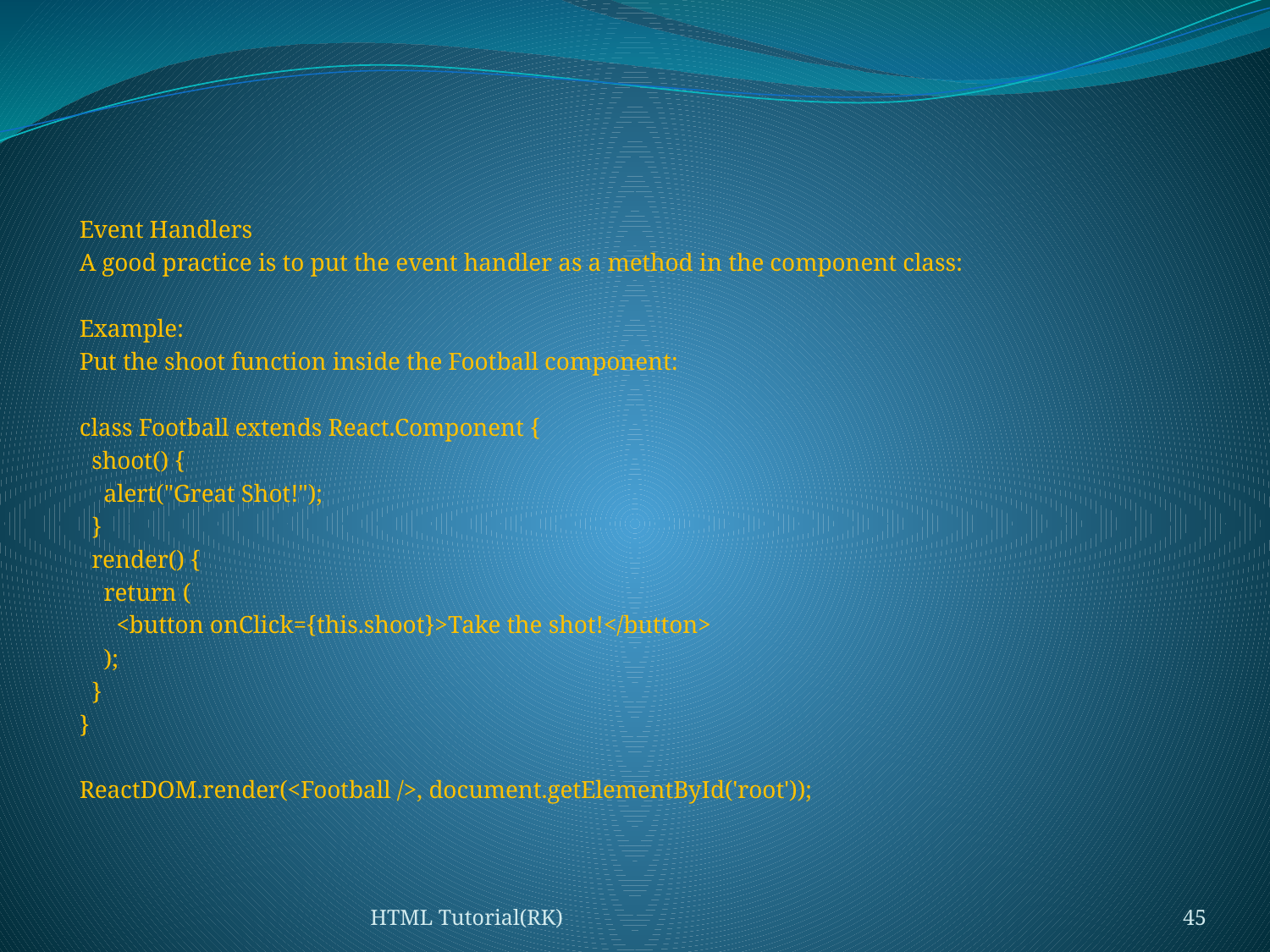

#
Event Handlers
A good practice is to put the event handler as a method in the component class:

Example:
Put the shoot function inside the Football component:

class Football extends React.Component {
  shoot() {
    alert("Great Shot!");
  }
  render() {
    return (
      <button onClick={this.shoot}>Take the shot!</button>
    );
  }
}

ReactDOM.render(<Football />, document.getElementById('root'));

HTML Tutorial(RK)
45